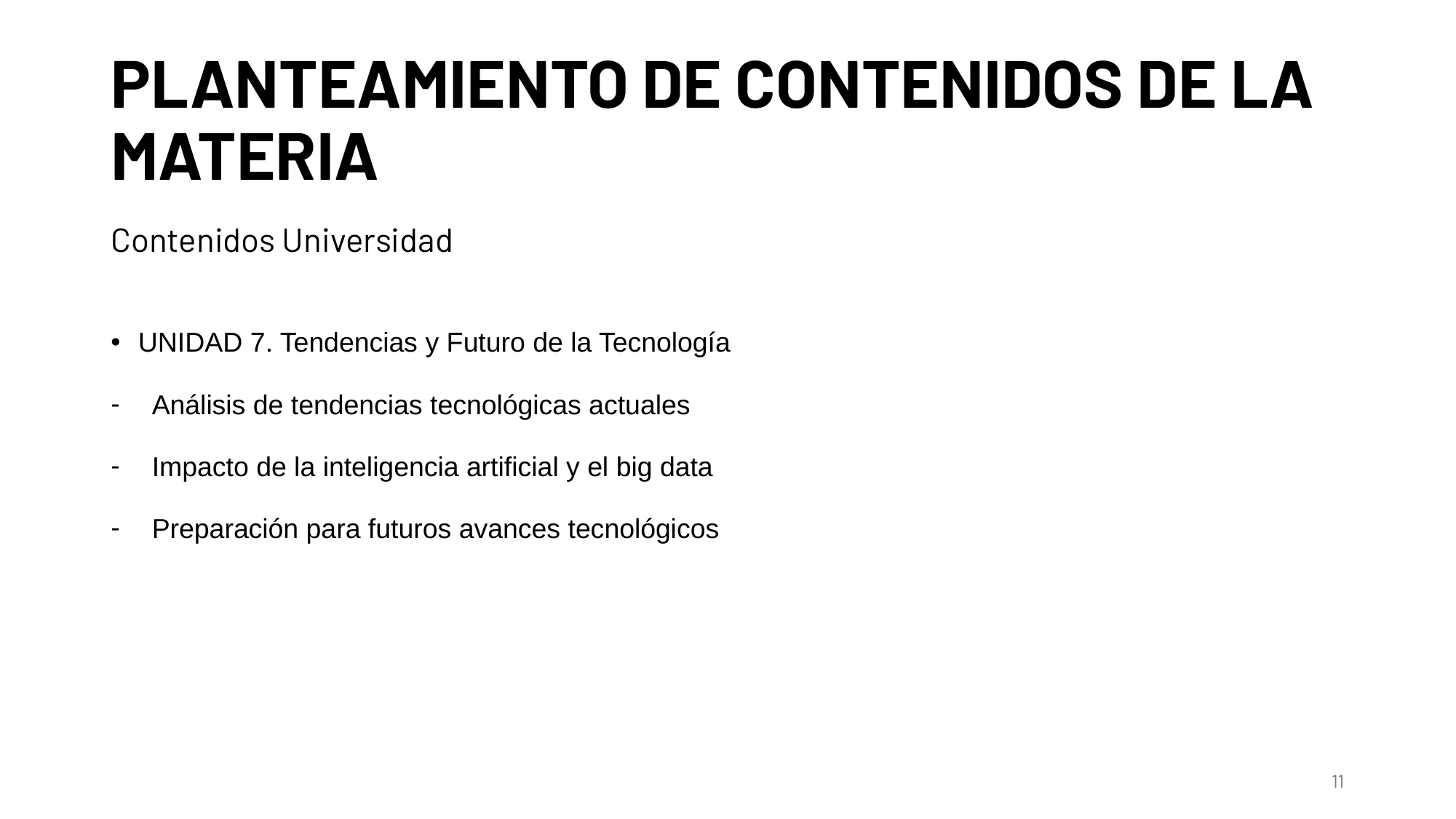

# PLANTEAMIENTO DE CONTENIDOS DE LA MATERIA
Contenidos Universidad

UNIDAD 7. Tendencias y Futuro de la Tecnología
Análisis de tendencias tecnológicas actuales
Impacto de la inteligencia artificial y el big data
Preparación para futuros avances tecnológicos

11